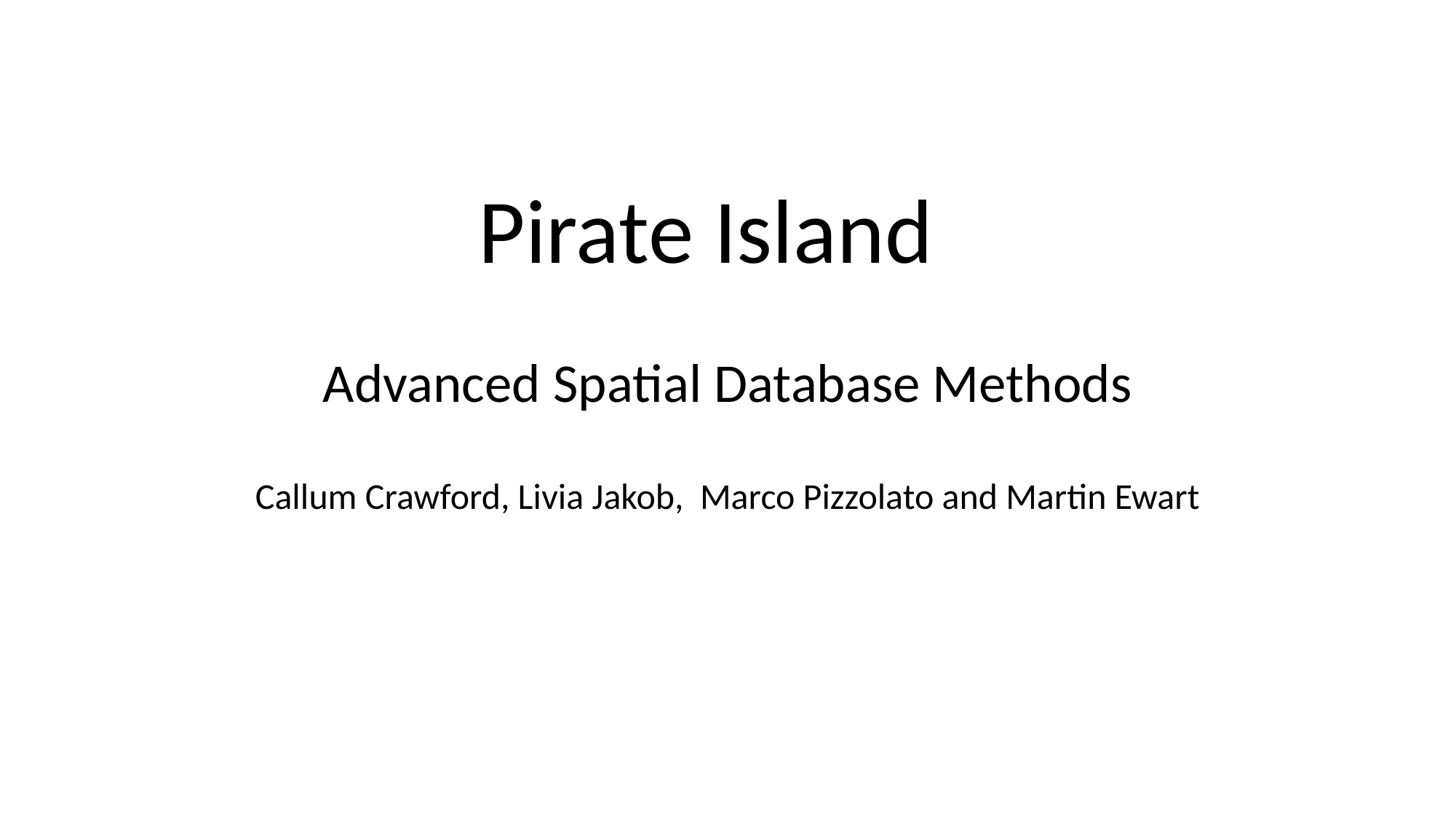

Pirate Island
# Advanced Spatial Database Methods
Callum Crawford, Livia Jakob,  Marco Pizzolato and Martin Ewart